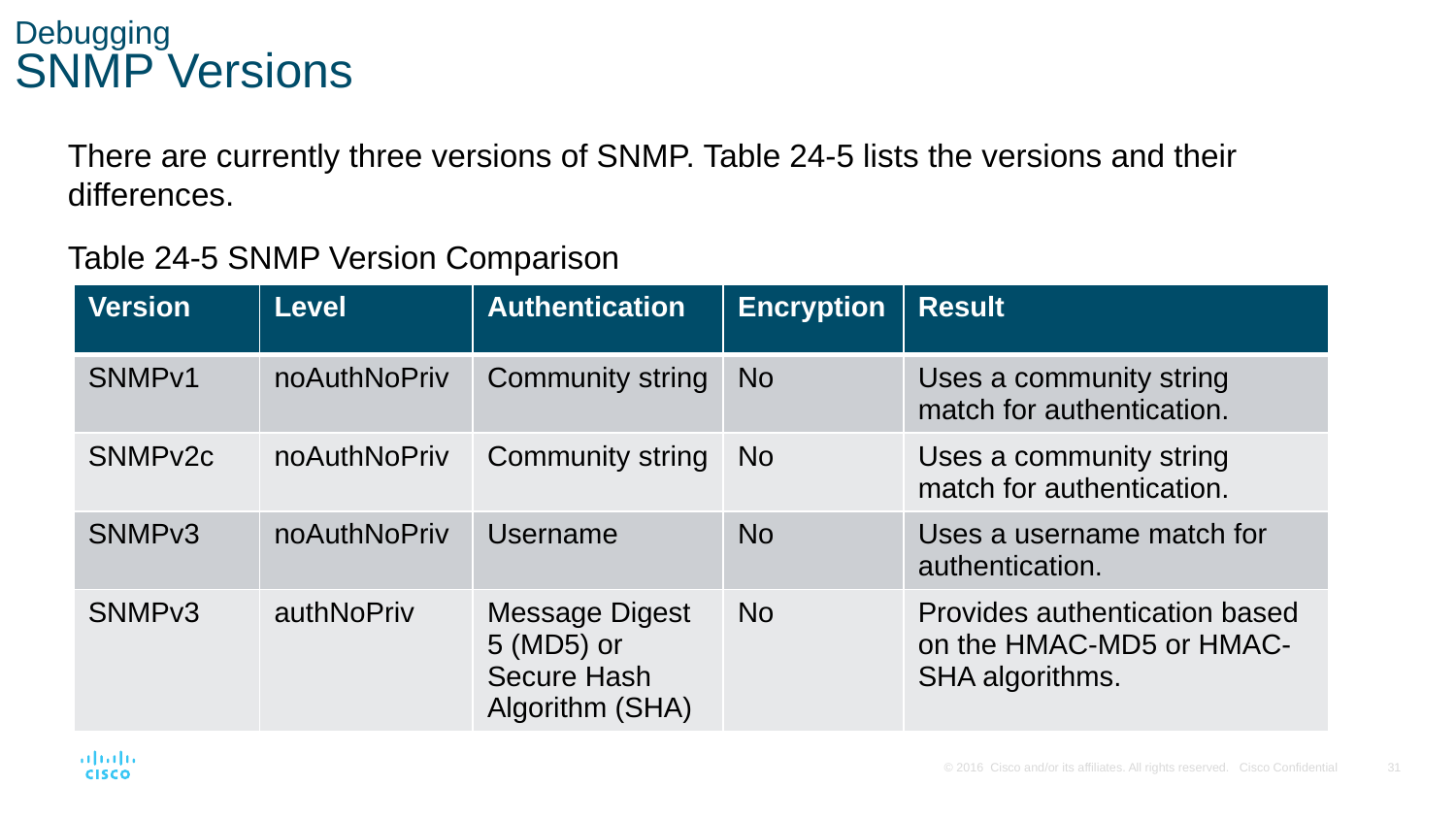

# Debugging SNMP Versions
There are currently three versions of SNMP. Table 24-5 lists the versions and their differences.
Table 24-5 SNMP Version Comparison
| Version | Level | Authentication | Encryption | Result |
| --- | --- | --- | --- | --- |
| SNMPv1 | noAuthNoPriv | Community string | No | Uses a community string match for authentication. |
| SNMPv2c | noAuthNoPriv | Community string | No | Uses a community string match for authentication. |
| SNMPv3 | noAuthNoPriv | Username | No | Uses a username match for authentication. |
| SNMPv3 | authNoPriv | Message Digest 5 (MD5) or Secure Hash Algorithm (SHA) | No | Provides authentication based on the HMAC-MD5 or HMAC-SHA algorithms. |